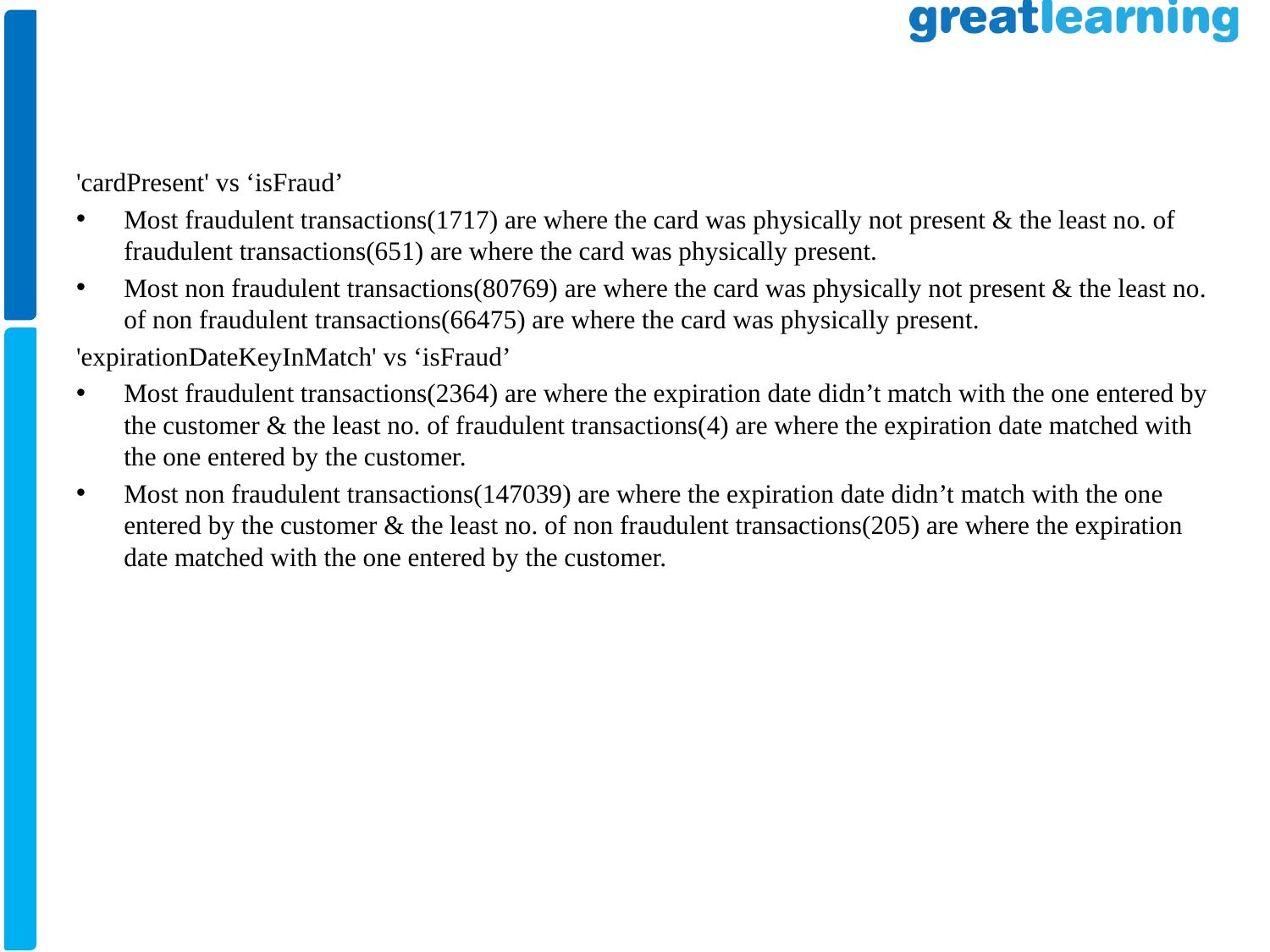

'cardPresent' vs ‘isFraud’
Most fraudulent transactions(1717) are where the card was physically not present & the least no. of fraudulent transactions(651) are where the card was physically present.
Most non fraudulent transactions(80769) are where the card was physically not present & the least no. of non fraudulent transactions(66475) are where the card was physically present.
'expirationDateKeyInMatch' vs ‘isFraud’
Most fraudulent transactions(2364) are where the expiration date didn’t match with the one entered by the customer & the least no. of fraudulent transactions(4) are where the expiration date matched with the one entered by the customer.
Most non fraudulent transactions(147039) are where the expiration date didn’t match with the one entered by the customer & the least no. of non fraudulent transactions(205) are where the expiration date matched with the one entered by the customer.